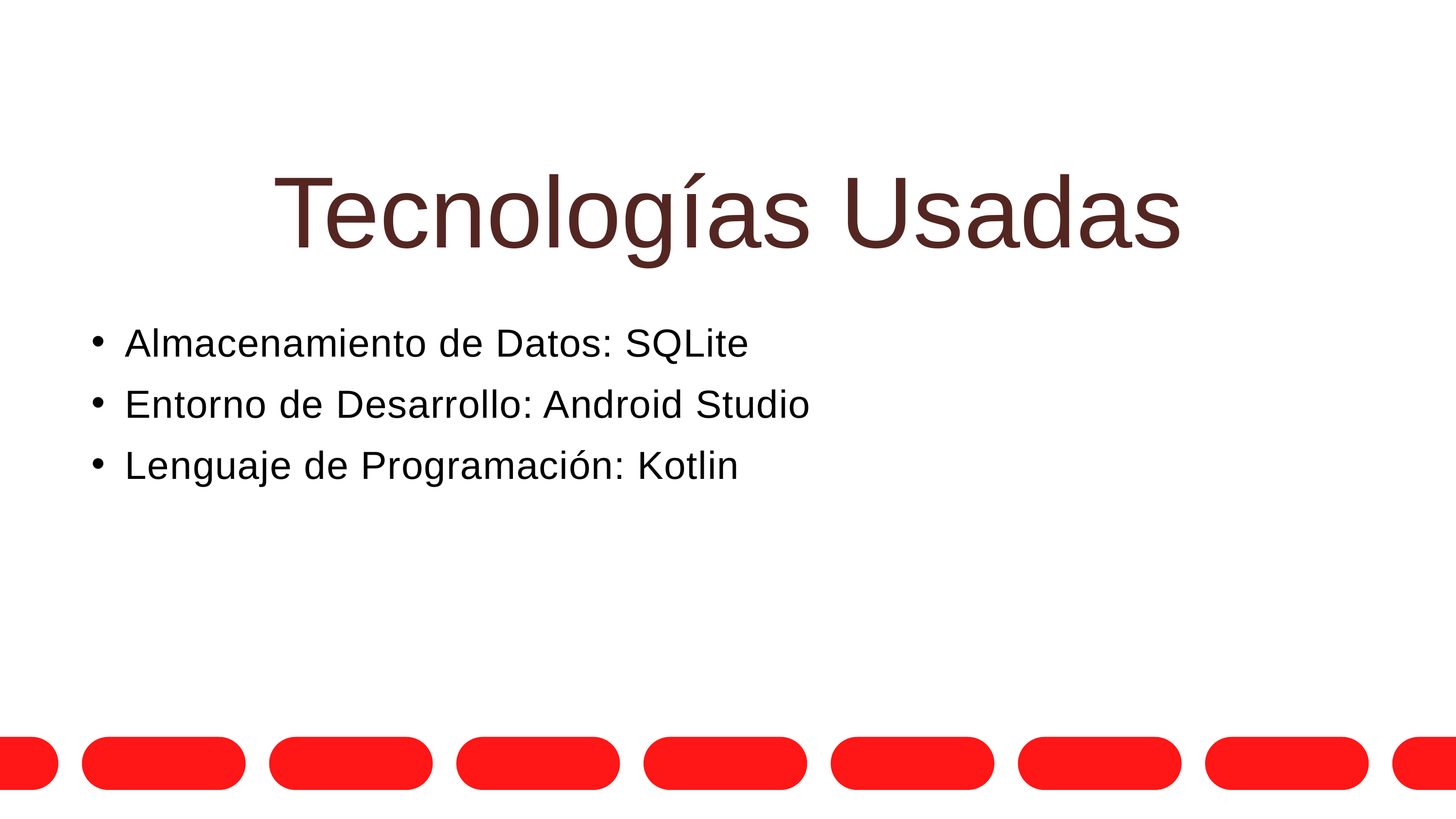

Tecnologías Usadas

Almacenamiento de Datos: SQLite
Entorno de Desarrollo: Android Studio
Lenguaje de Programación: Kotlin